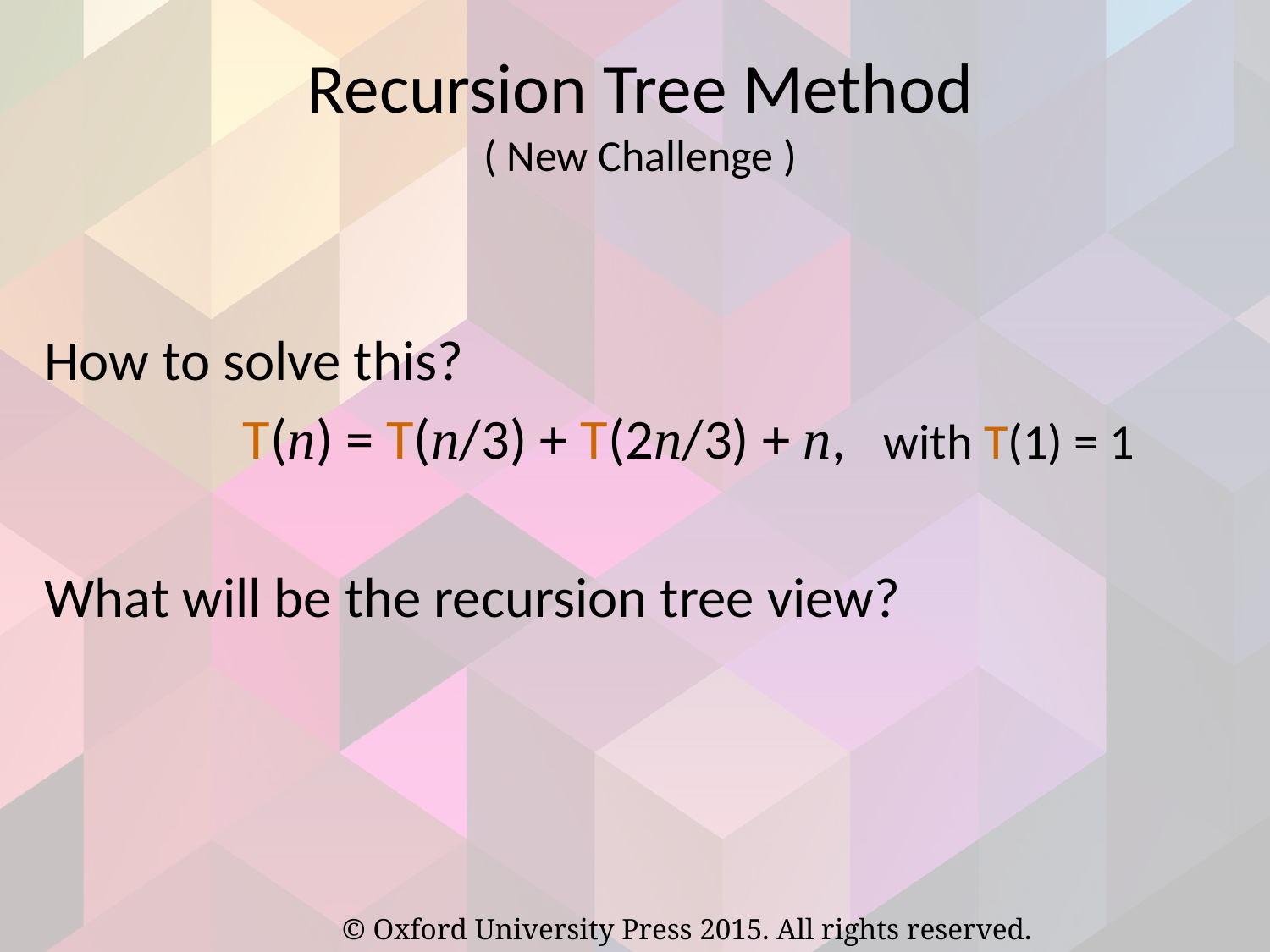

# Recursion Tree Method ( New Challenge )
How to solve this?
	 T(n) = T(n/3) + T(2n/3) + n,   with T(1) = 1

What will be the recursion tree view?